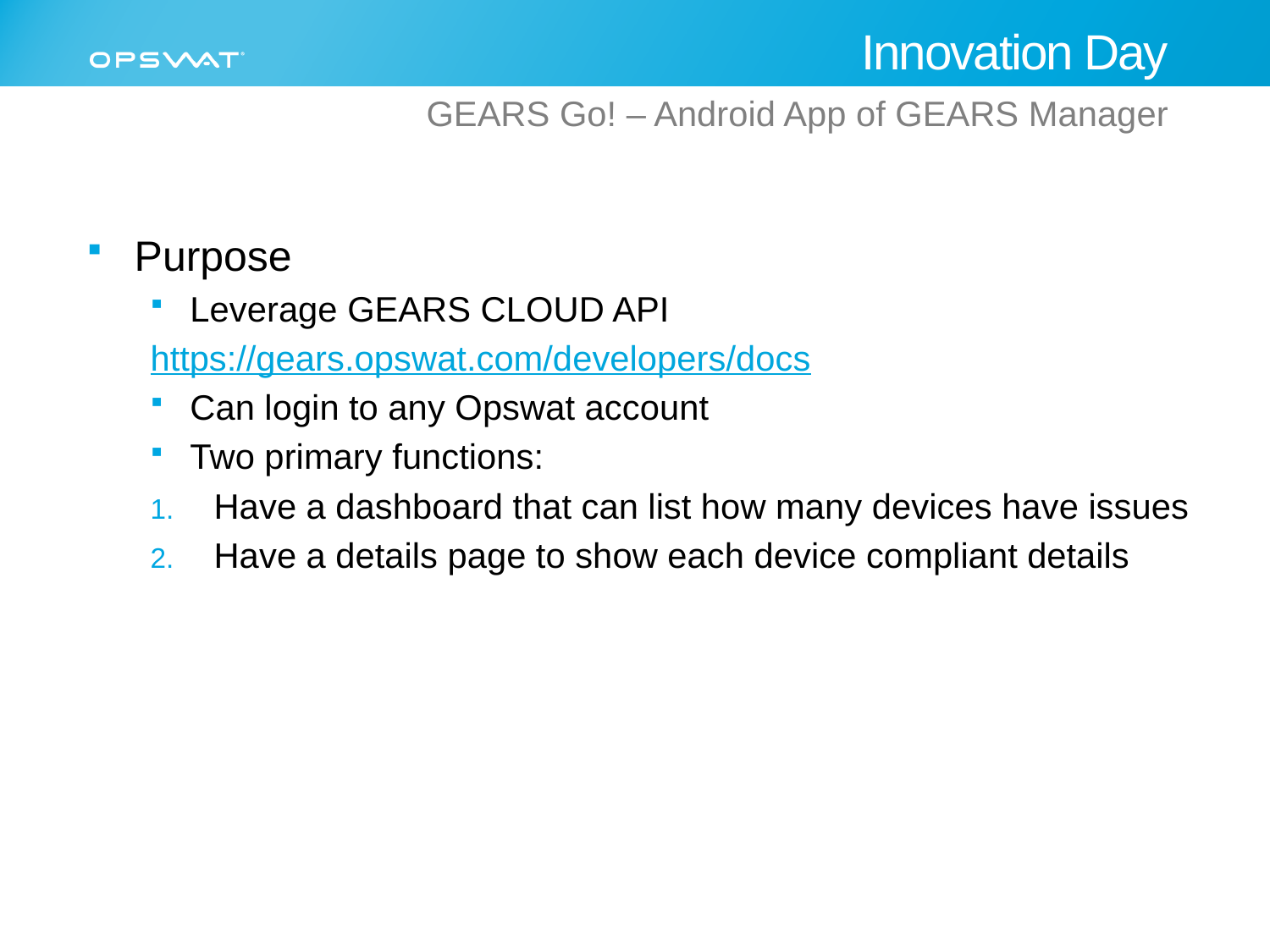

# Innovation Day
GEARS Go! – Android App of GEARS Manager
Purpose
Leverage GEARS CLOUD API
https://gears.opswat.com/developers/docs
Can login to any Opswat account
Two primary functions:
Have a dashboard that can list how many devices have issues
Have a details page to show each device compliant details